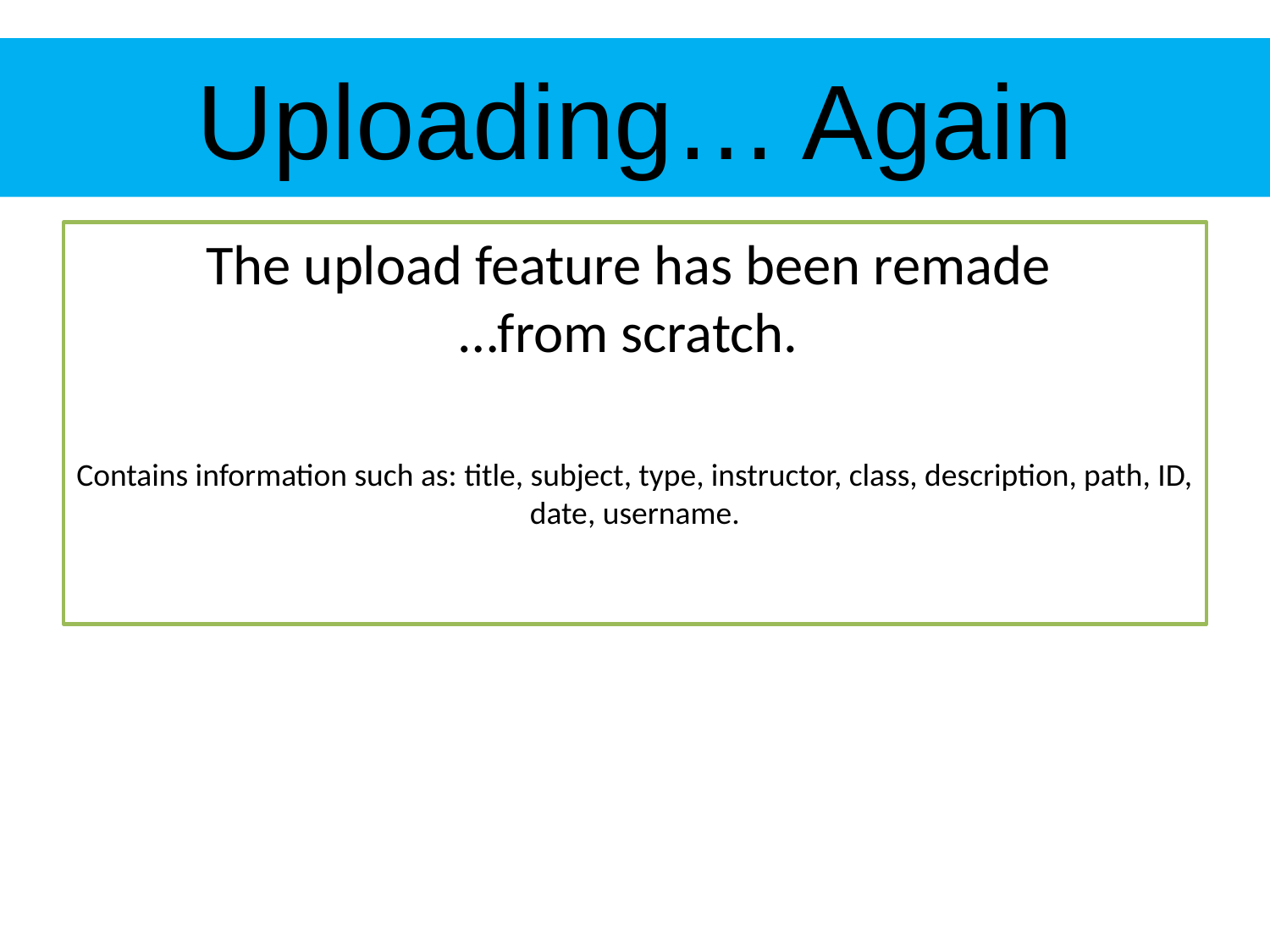

# Uploading… Again
The upload feature has been remade
…from scratch.

Contains information such as: title, subject, type, instructor, class, description, path, ID, date, username.